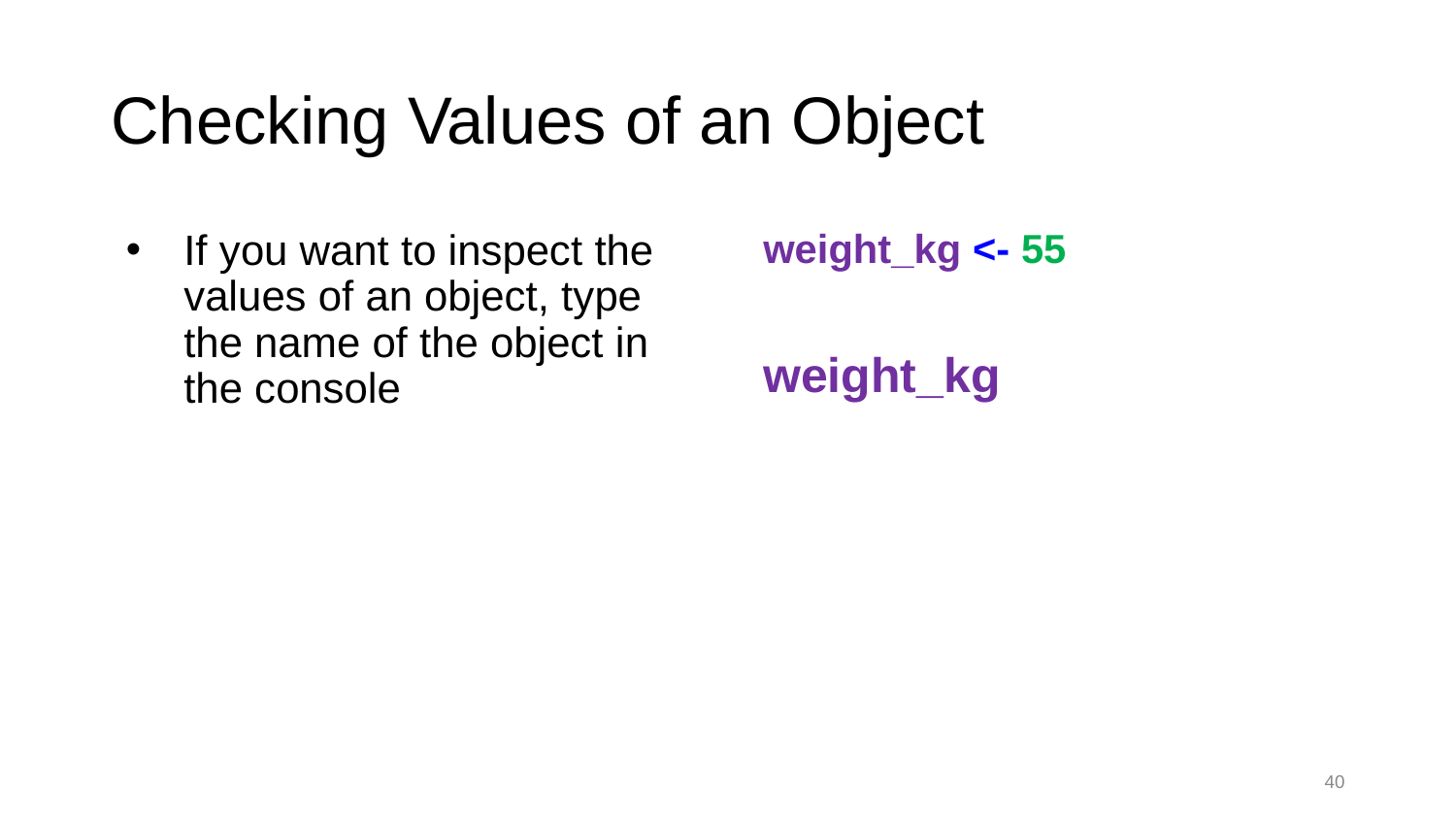

# Checking Values of an Object
If you want to inspect the values of an object, type the name of the object in the console
weight_kg <- 55

weight_kg
40